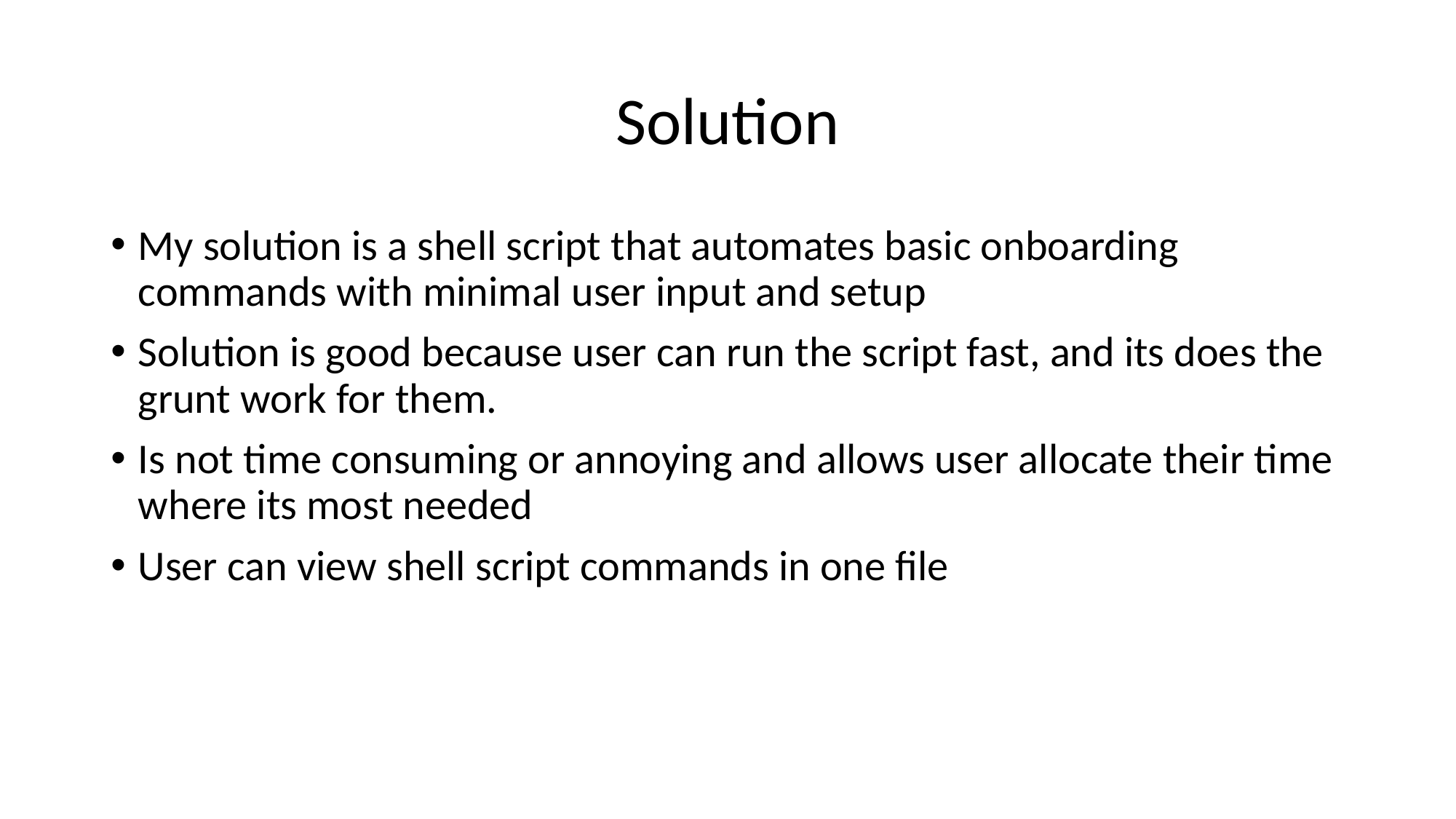

# Solution
My solution is a shell script that automates basic onboarding commands with minimal user input and setup
Solution is good because user can run the script fast, and its does the grunt work for them.
Is not time consuming or annoying and allows user allocate their time where its most needed
User can view shell script commands in one file